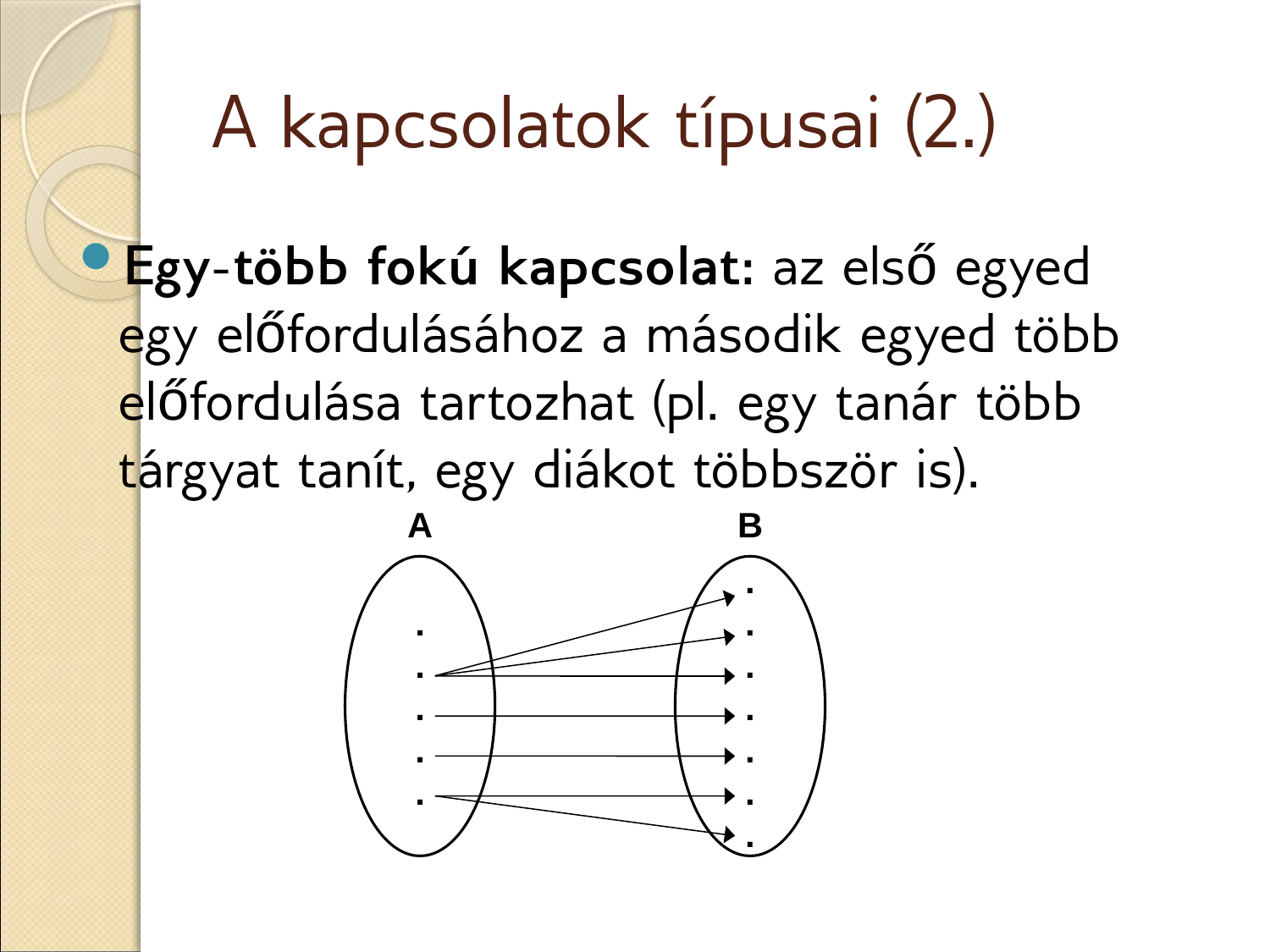

# A kapcsolatok típusai (2.)
Egy-több fokú kapcsolat: az első egyed egy előfordulásához a második egyed több előfordulása tartozhat (pl. egy tanár több tárgyat tanít, egy diákot többször is).
A
B
.
.
.
.
.
.
.
.
.
.
.
.